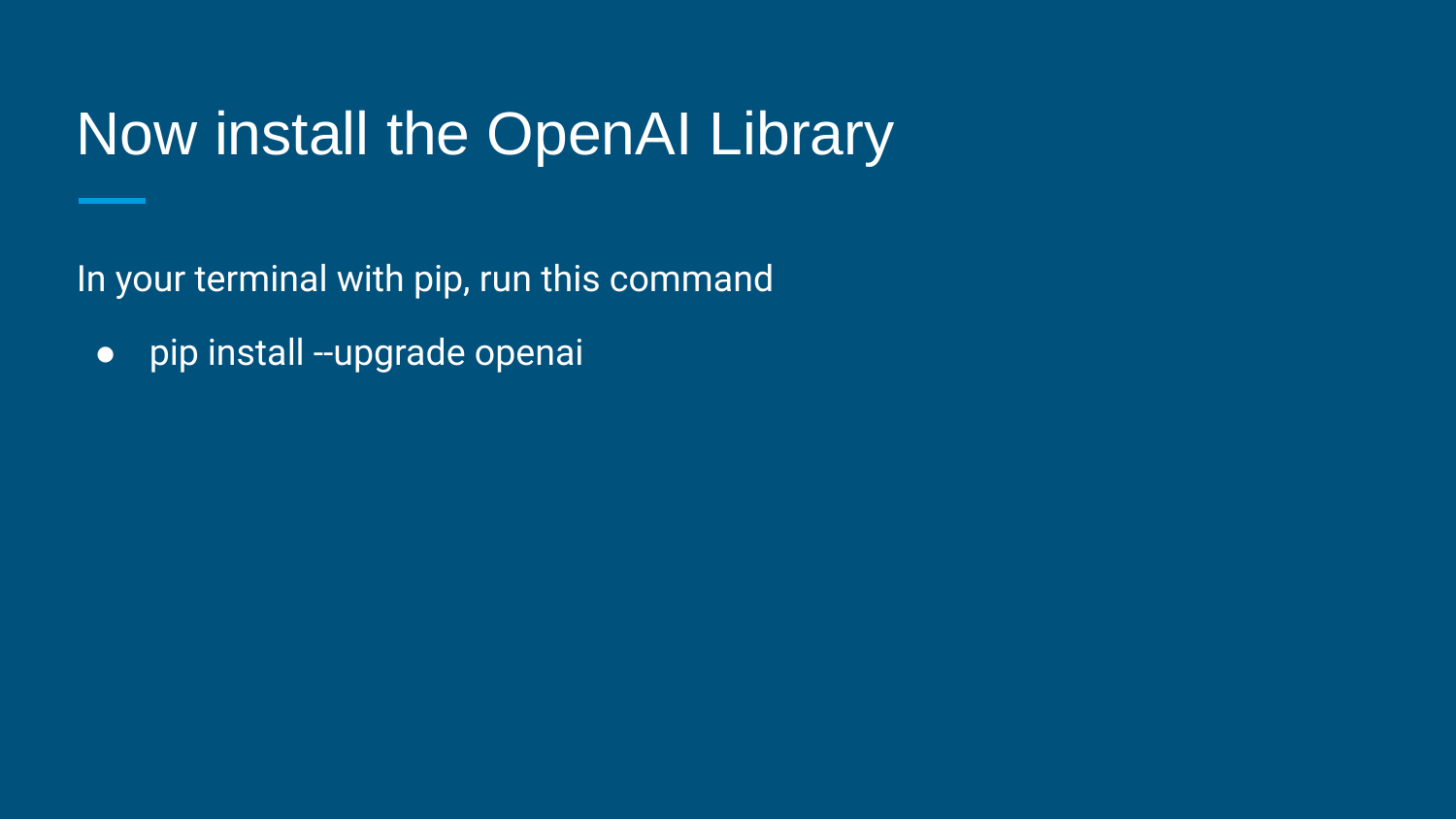

# Now install the OpenAI Library
In your terminal with pip, run this command
pip install --upgrade openai